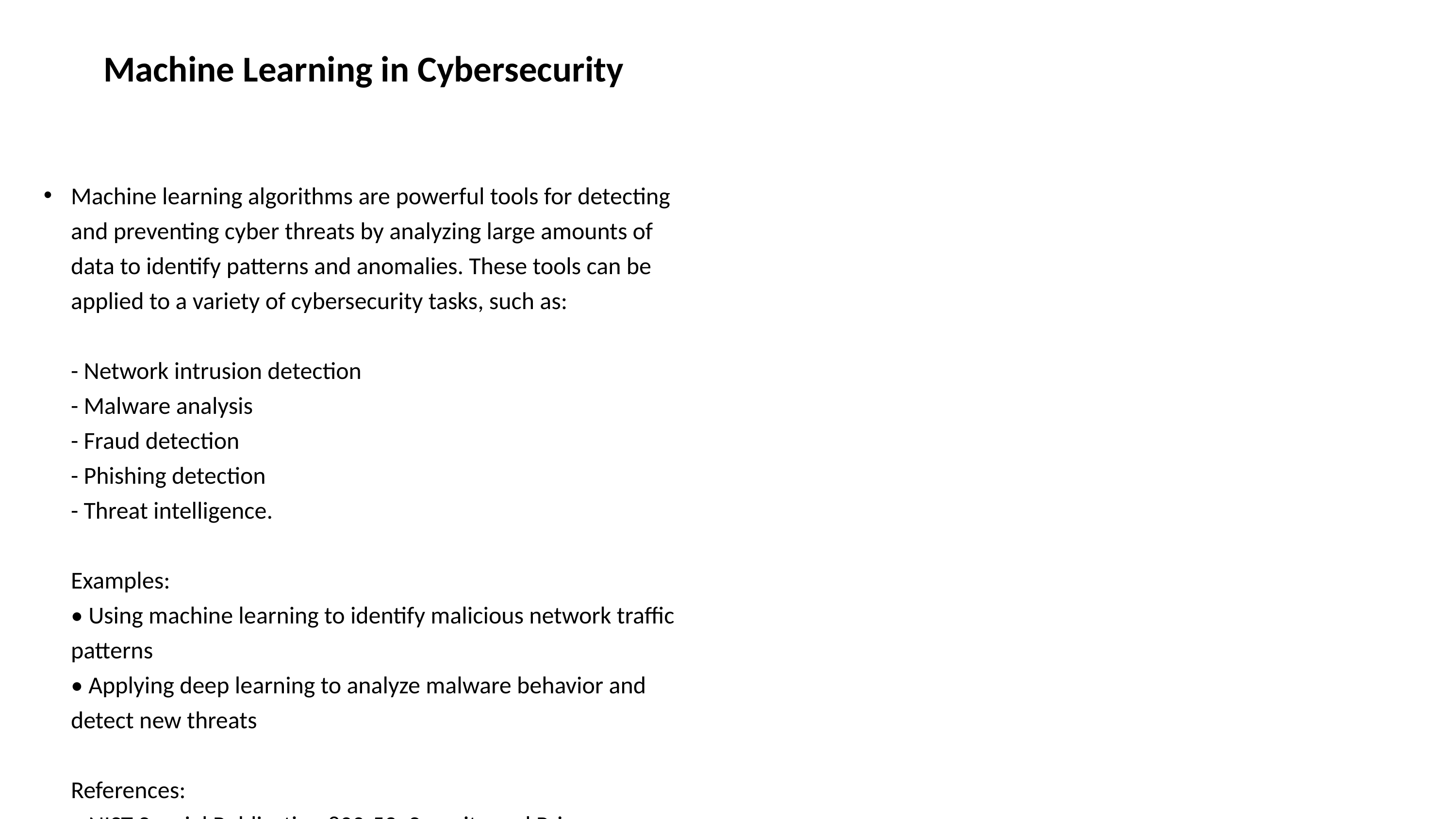

# Machine Learning in Cybersecurity

Machine learning algorithms are powerful tools for detecting and preventing cyber threats by analyzing large amounts of data to identify patterns and anomalies. These tools can be applied to a variety of cybersecurity tasks, such as:
- Network intrusion detection
- Malware analysis
- Fraud detection
- Phishing detection
- Threat intelligence.
Examples:
• Using machine learning to identify malicious network traffic patterns
• Applying deep learning to analyze malware behavior and detect new threats
References:
• NIST Special Publication 800-53: Security and Privacy Controls for Information Systems and Organizat...
• ISO/IEC 27032: Information security management guidelines for incident prevention and response

Supervised learning: Trains algorithms on labeled data to make predictions (e...
Unsupervised learning: Identifies patterns in unlabeled data (e.g., anomaly d...
Time series analysis: Detects patterns in data over time (e.g., network traff...